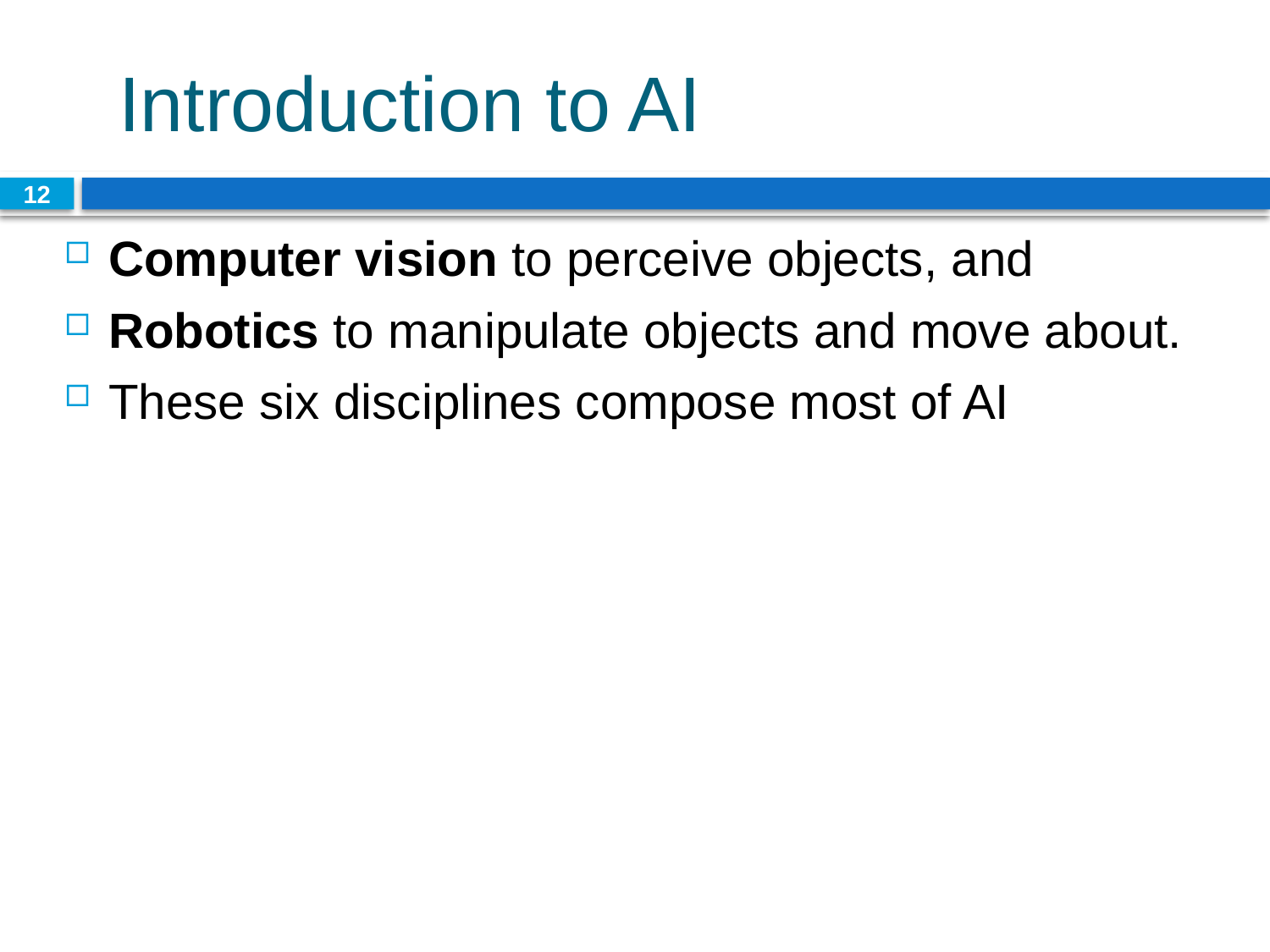

# Introduction to AI
12
Computer vision to perceive objects, and
Robotics to manipulate objects and move about.
These six disciplines compose most of AI